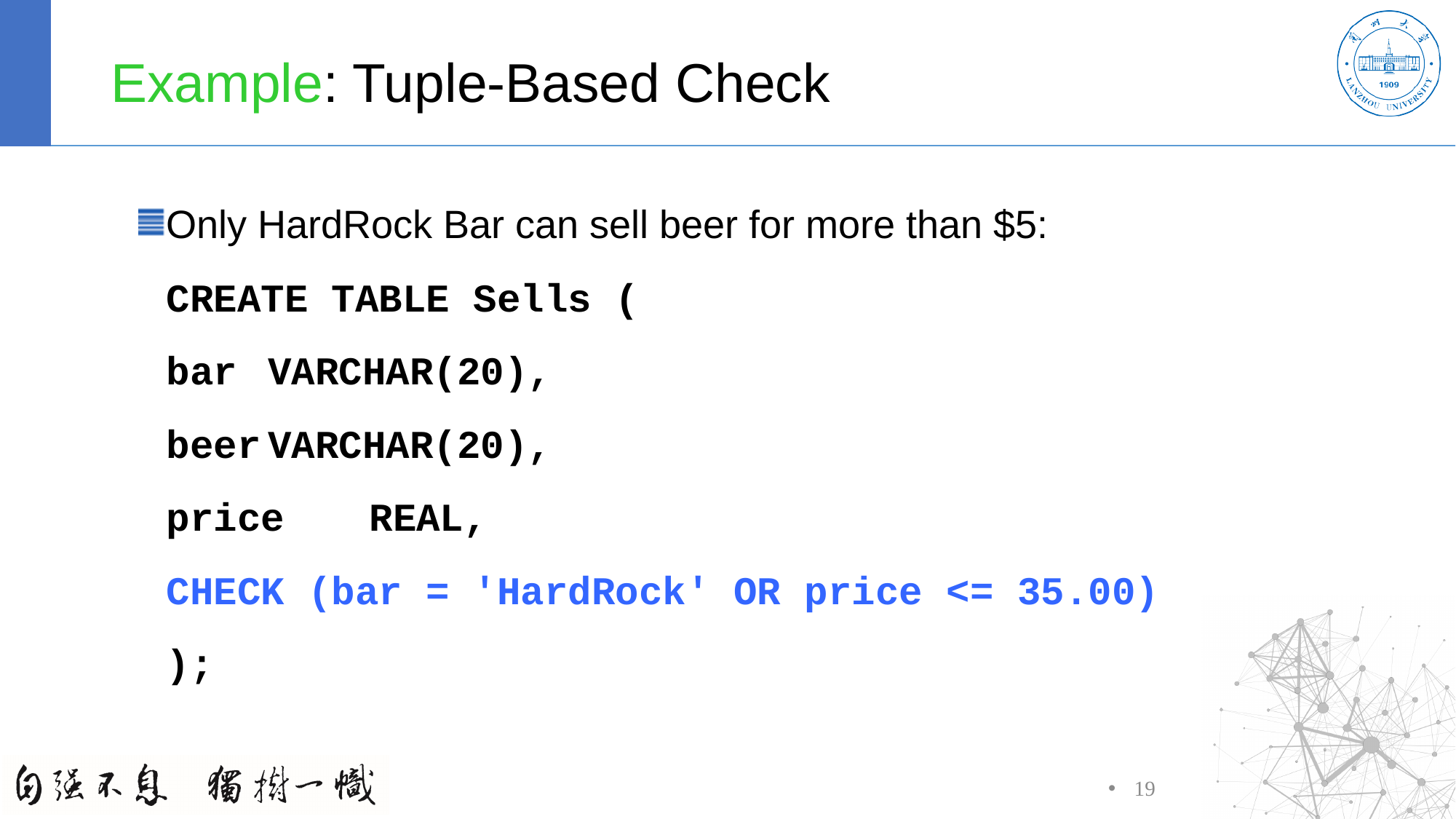

# Example: Tuple-Based Check
Only HardRock Bar can sell beer for more than $5:
	CREATE TABLE Sells (
		bar		VARCHAR(20),
		beer		VARCHAR(20),
		price	REAL,
		CHECK (bar = 'HardRock' OR price <= 35.00)
	);

19